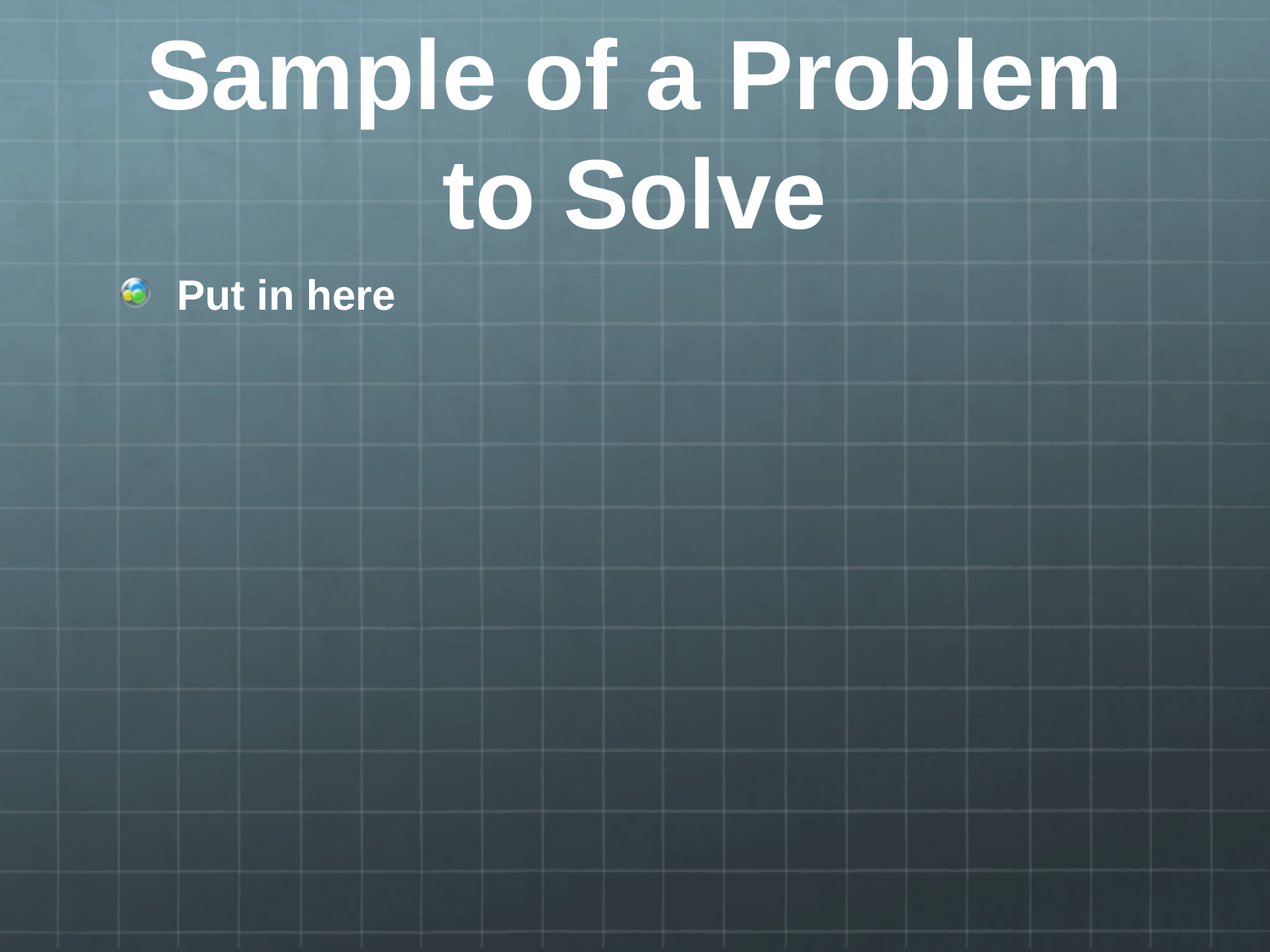

# Sample of a Problem to Solve
Put in here